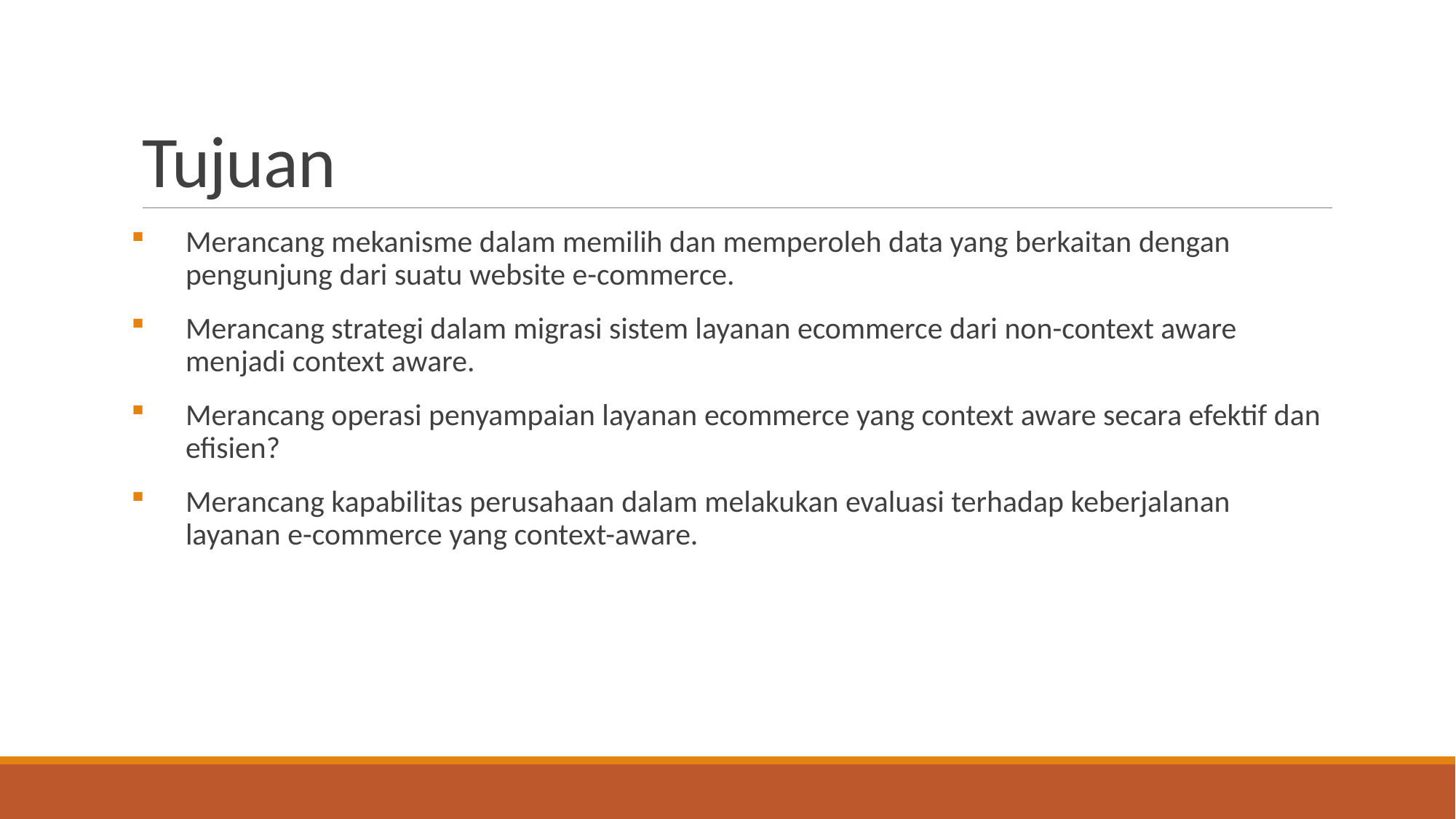

# Tujuan
Merancang mekanisme dalam memilih dan memperoleh data yang berkaitan dengan pengunjung dari suatu website e-commerce.
Merancang strategi dalam migrasi sistem layanan ecommerce dari non-context aware menjadi context aware.
Merancang operasi penyampaian layanan ecommerce yang context aware secara efektif dan efisien?
Merancang kapabilitas perusahaan dalam melakukan evaluasi terhadap keberjalanan layanan e-commerce yang context-aware.